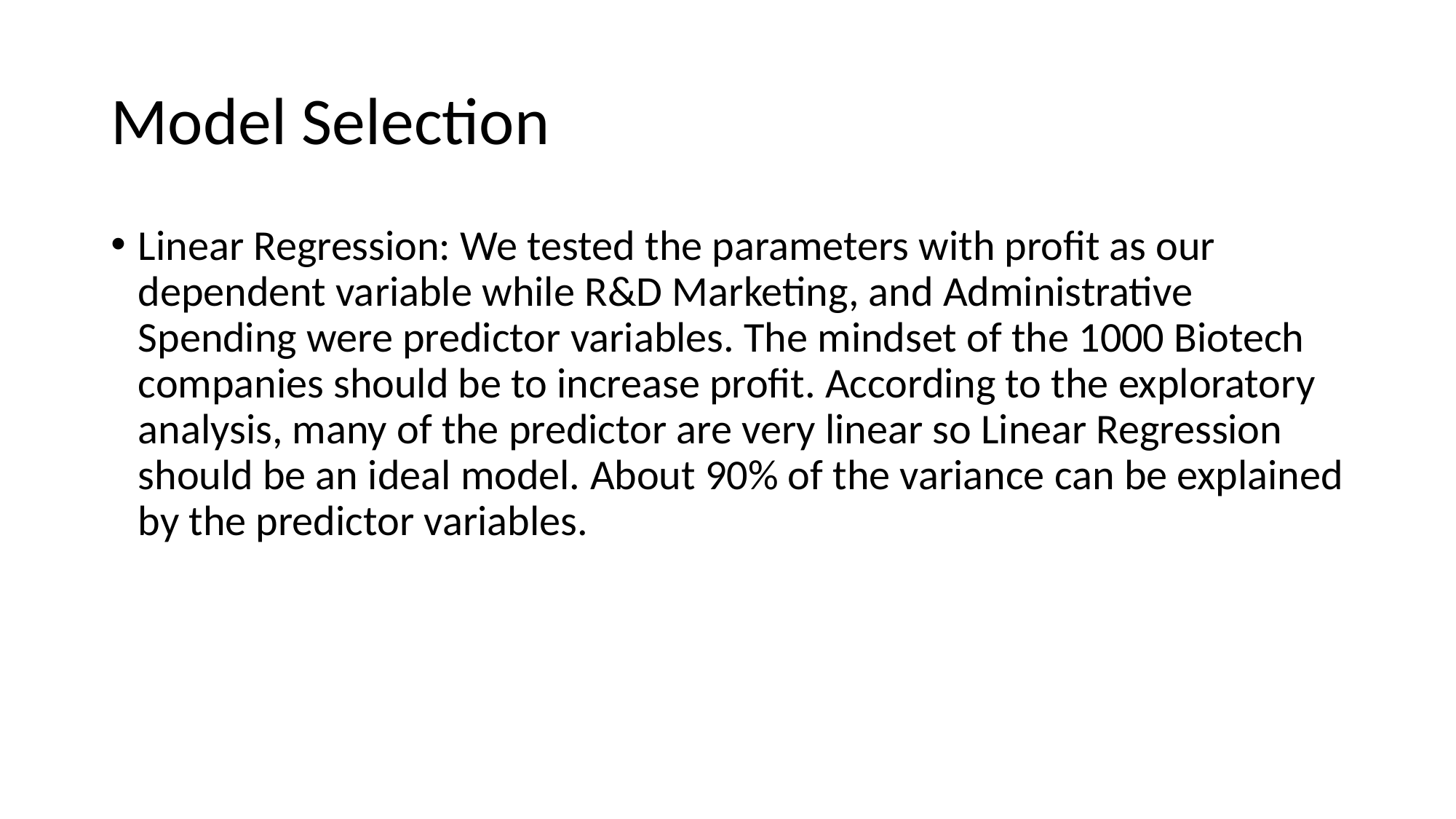

# Model Selection
Linear Regression: We tested the parameters with profit as our dependent variable while R&D Marketing, and Administrative Spending were predictor variables. The mindset of the 1000 Biotech companies should be to increase profit. According to the exploratory analysis, many of the predictor are very linear so Linear Regression should be an ideal model. About 90% of the variance can be explained by the predictor variables.